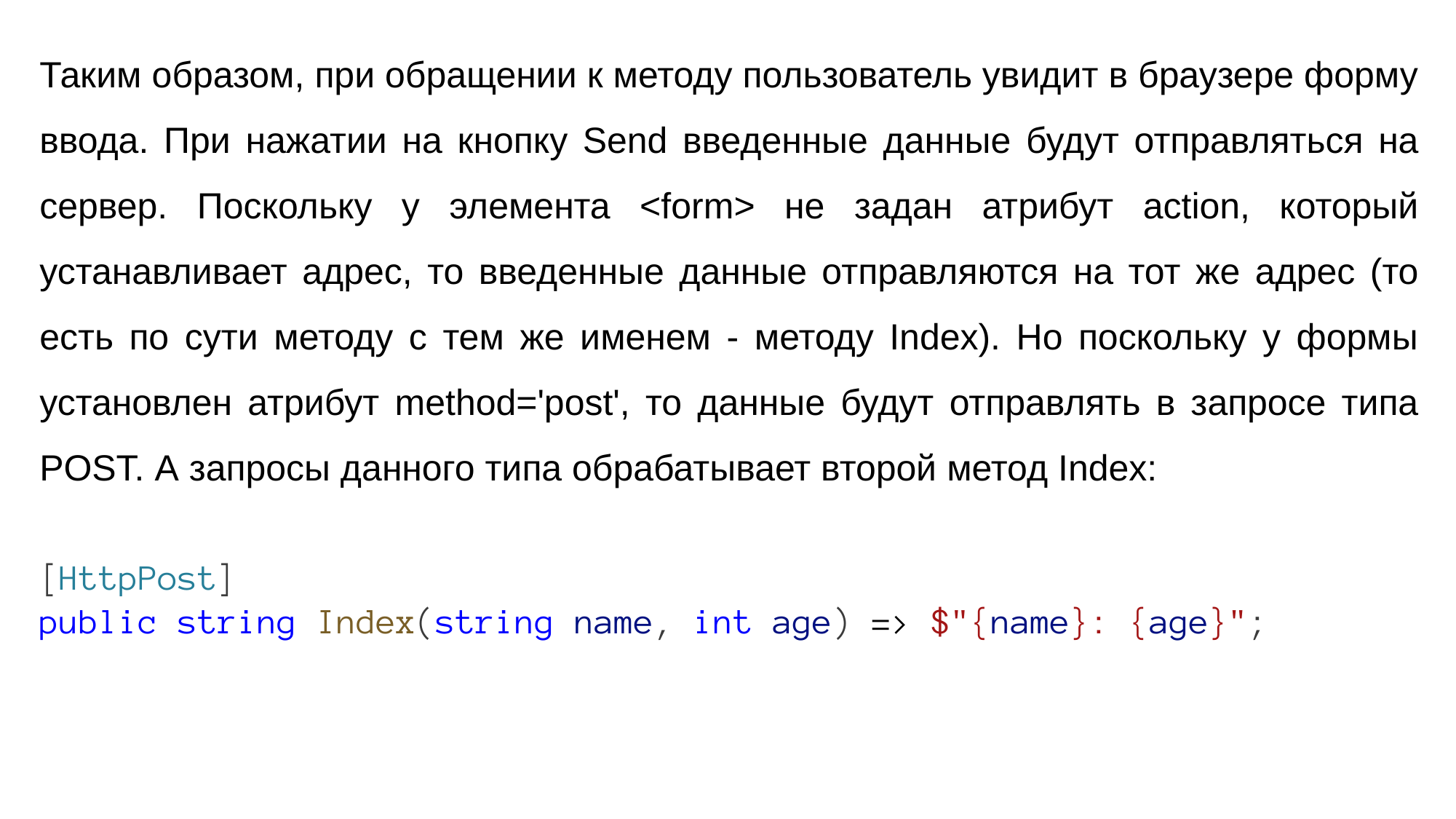

Таким образом, при обращении к методу пользователь увидит в браузере форму ввода. При нажатии на кнопку Send введенные данные будут отправляться на сервер. Поскольку у элемента <form> не задан атрибут action, который устанавливает адрес, то введенные данные отправляются на тот же адрес (то есть по сути методу с тем же именем - методу Index). Но поскольку у формы установлен атрибут method='post', то данные будут отправлять в запросе типа POST. А запросы данного типа обрабатывает второй метод Index:

[HttpPost]
public string Index(string name, int age) => $"{name}: {age}";